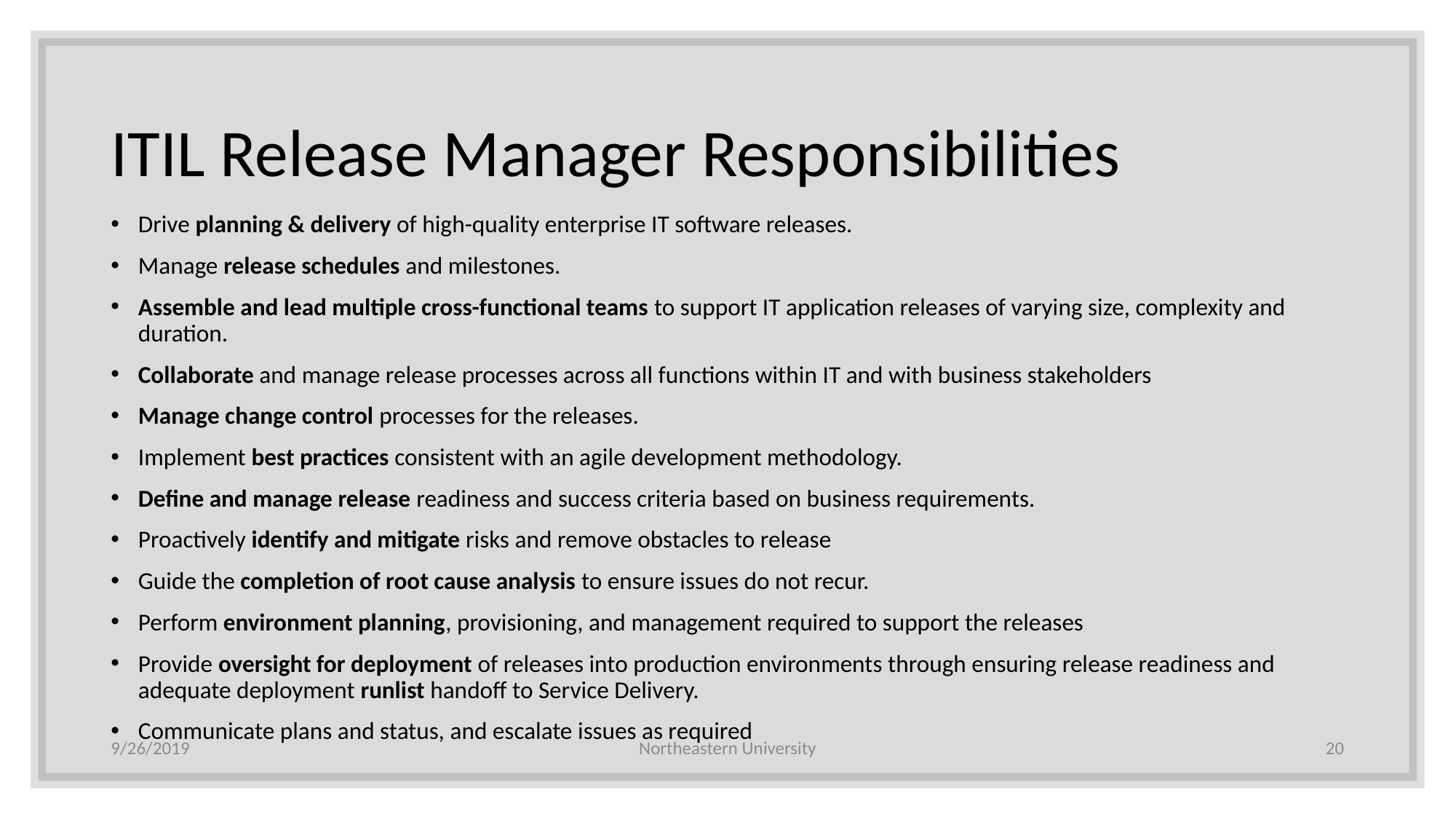

# ITIL Release Manager Responsibilities
Drive planning & delivery of high-quality enterprise IT software releases.
Manage release schedules and milestones.
Assemble and lead multiple cross-functional teams to support IT application releases of varying size, complexity and duration.
Collaborate and manage release processes across all functions within IT and with business stakeholders
Manage change control processes for the releases.
Implement best practices consistent with an agile development methodology.
Define and manage release readiness and success criteria based on business requirements.
Proactively identify and mitigate risks and remove obstacles to release
Guide the completion of root cause analysis to ensure issues do not recur.
Perform environment planning, provisioning, and management required to support the releases
Provide oversight for deployment of releases into production environments through ensuring release readiness and adequate deployment runlist handoff to Service Delivery.
Communicate plans and status, and escalate issues as required
9/26/2019
Northeastern University
20